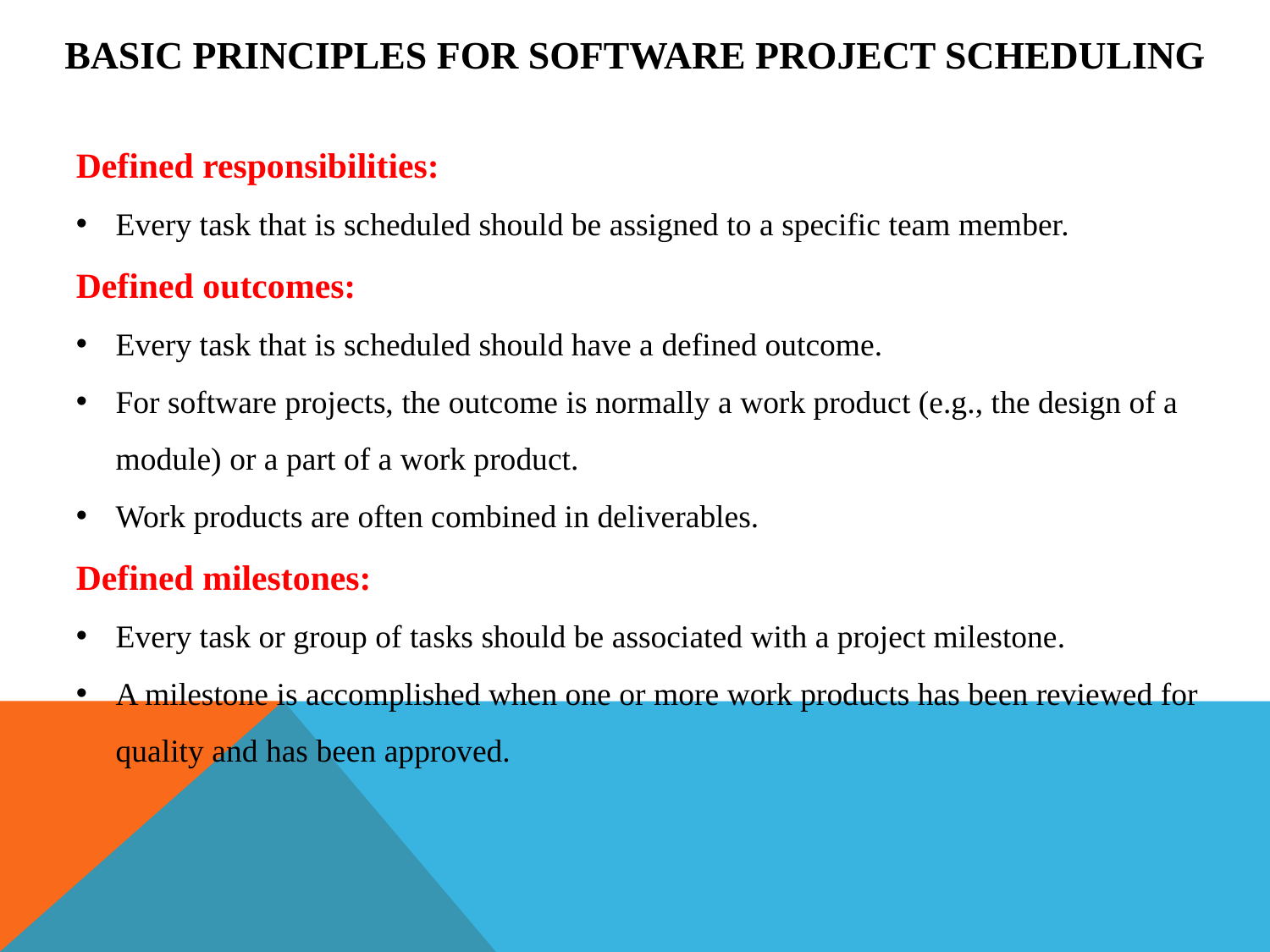

# Basic principles for software project scheduling

Defined responsibilities:
Every task that is scheduled should be assigned to a specific team member.
Defined outcomes:
Every task that is scheduled should have a defined outcome.
For software projects, the outcome is normally a work product (e.g., the design of a module) or a part of a work product.
Work products are often combined in deliverables.
Defined milestones:
Every task or group of tasks should be associated with a project milestone.
A milestone is accomplished when one or more work products has been reviewed for quality and has been approved.